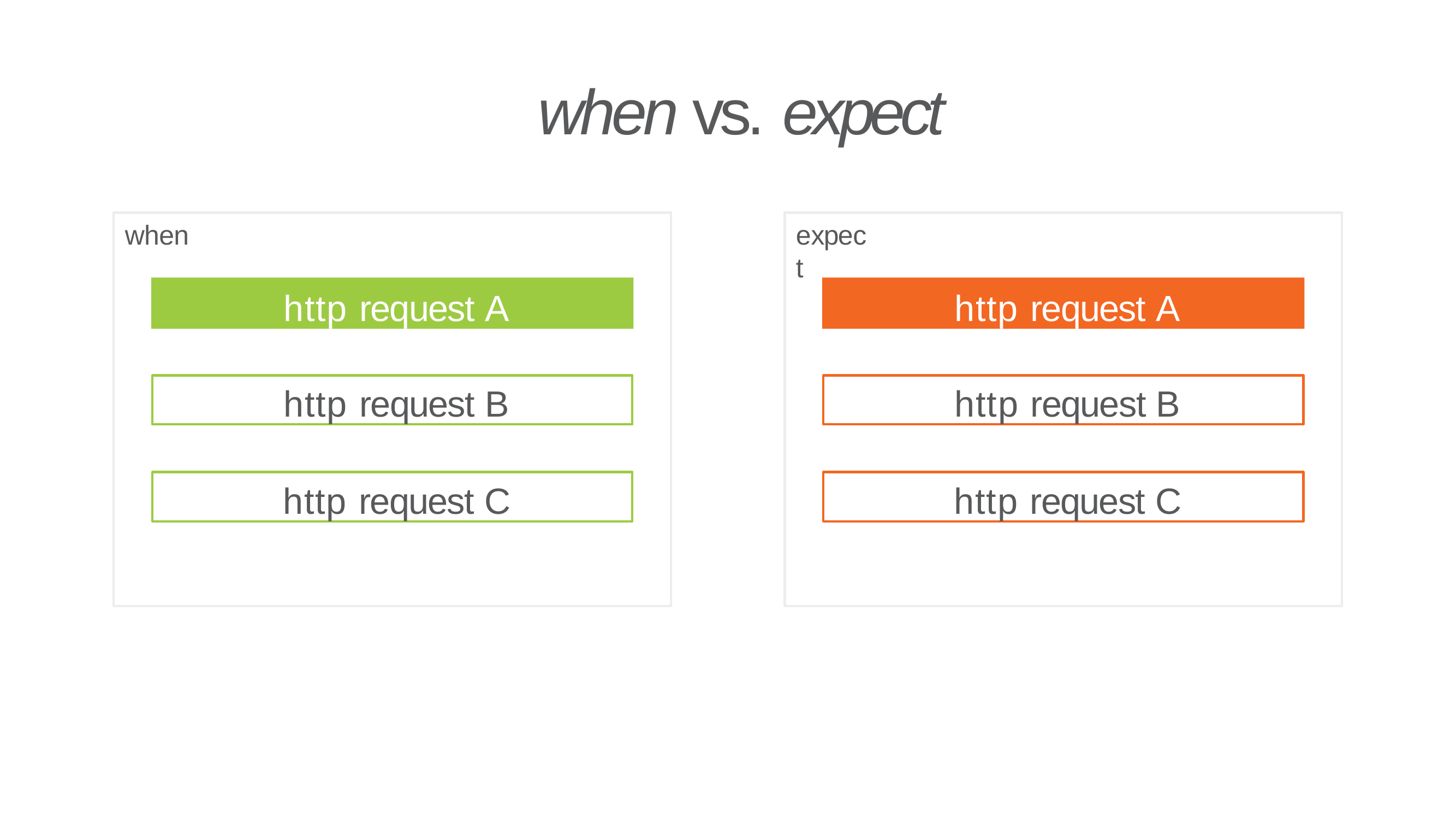

# when vs. expect

when
expect
http request A
http request A
http request B
http request B
http request C
http request C